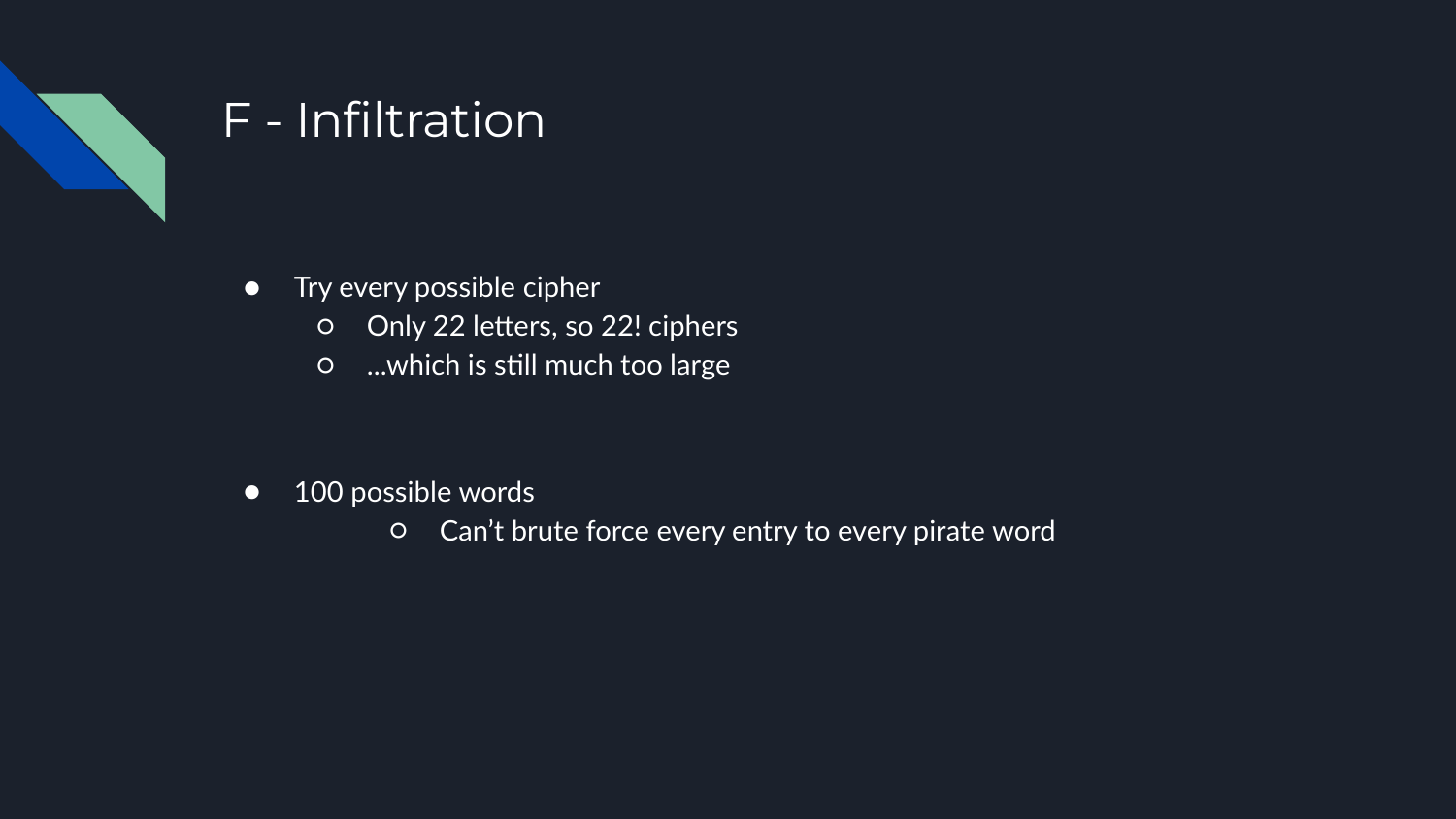

# F - Infiltration
Try every possible cipher
Only 22 letters, so 22! ciphers
...which is still much too large

100 possible words
Can’t brute force every entry to every pirate word